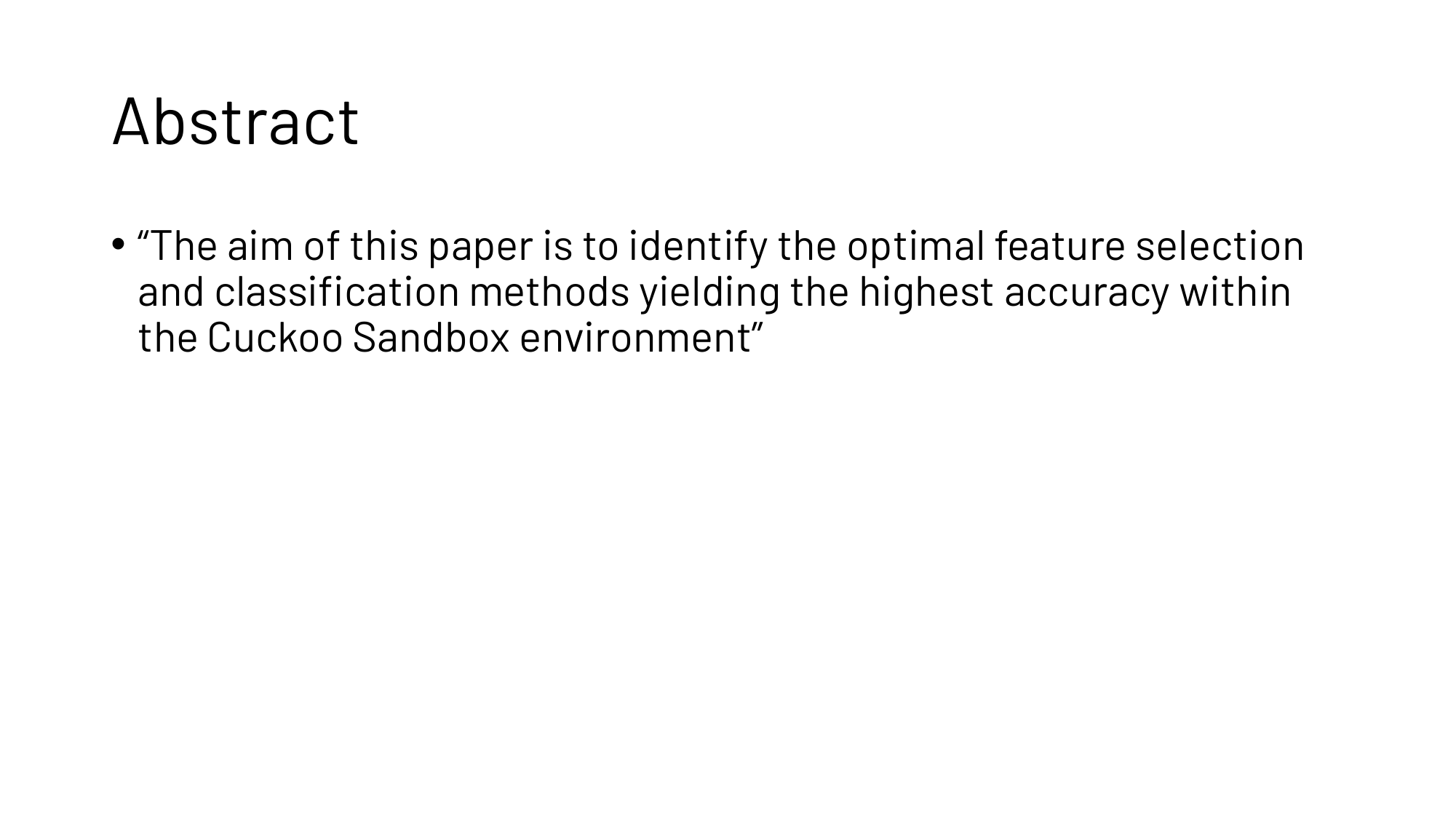

# Abstract
“The aim of this paper is to identify the optimal feature selection and classification methods yielding the highest accuracy within the Cuckoo Sandbox environment”